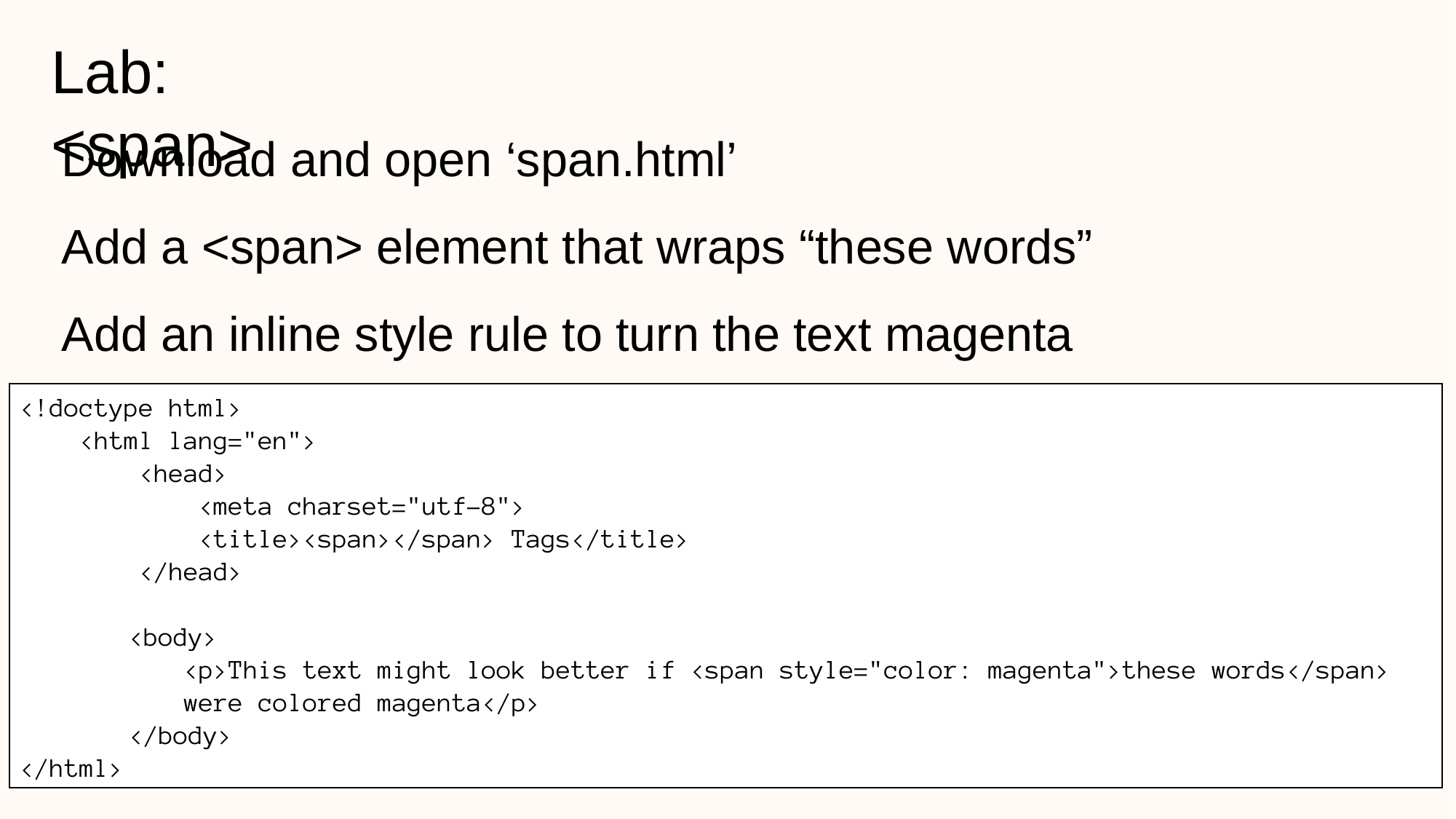

Lab: <span>
Download and open ‘span.html’
Add a <span> element that wraps “these words”
Add an inline style rule to turn the text magenta
<!doctype html>
    <html lang="en">
        <head>
            <meta charset="utf-8">
            <title><span></span> Tags</title>
        </head>

	<body>
           <p>This text might look better if <span>these words</span>
           were colored magenta</p>
	</body>
</html>
<!doctype html>
    <html lang="en">
        <head>
            <meta charset="utf-8">
            <title><span></span> Tags</title>
        </head>

	<body>
           <p>This text might look better if <span style="color: magenta">these words</span>
           were colored magenta</p>
	</body>
</html>
<!doctype html>
    <html lang="en">
        <head>
            <meta charset="utf-8">
            <title><span></span> Tags</title>
        </head>

	<body>
           <p>This text might look better if these words were colored magenta</p>
	</body>
</html>
2